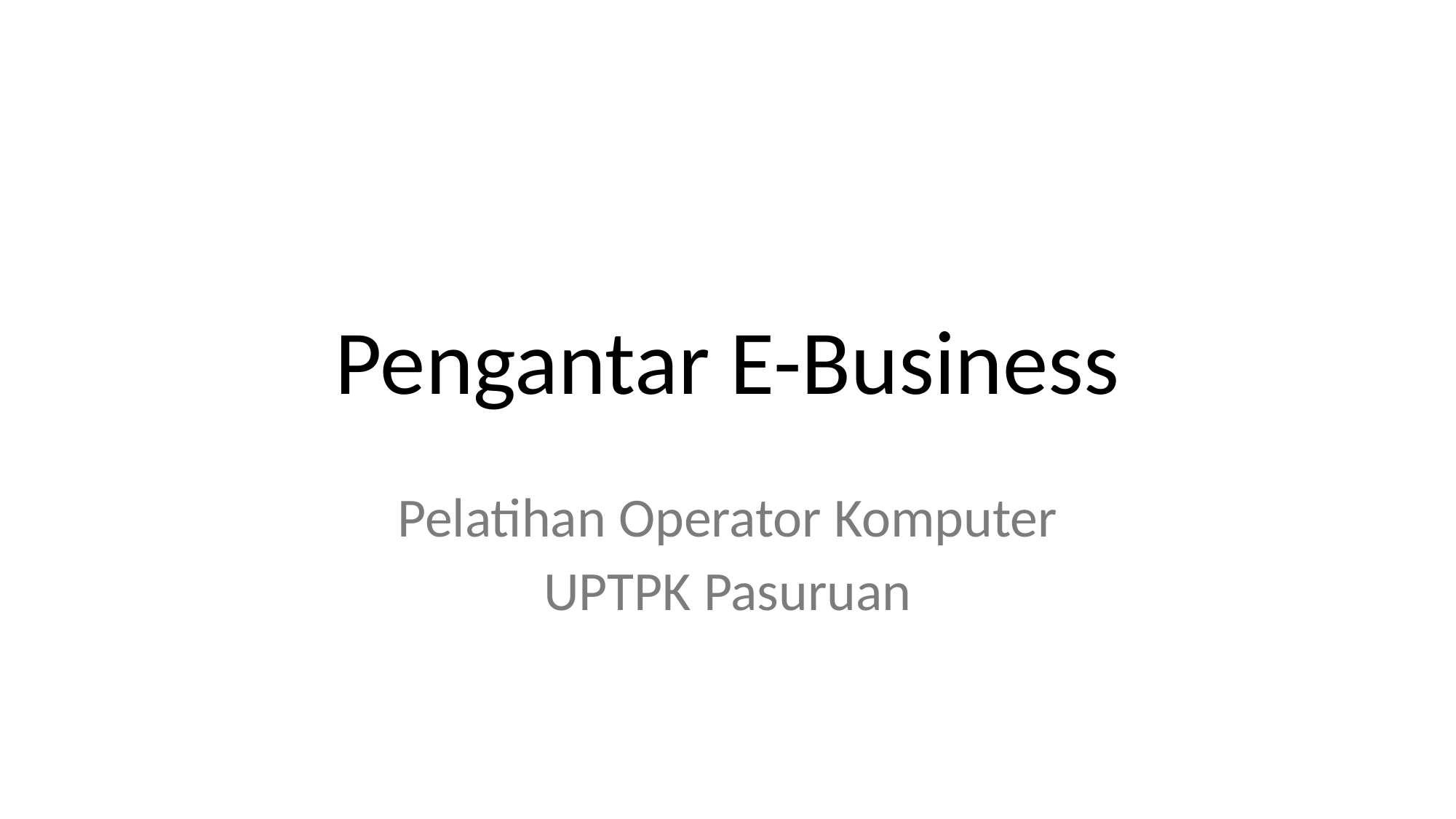

# Pengantar E-Business

Pelatihan Operator Komputer
UPTPK Pasuruan